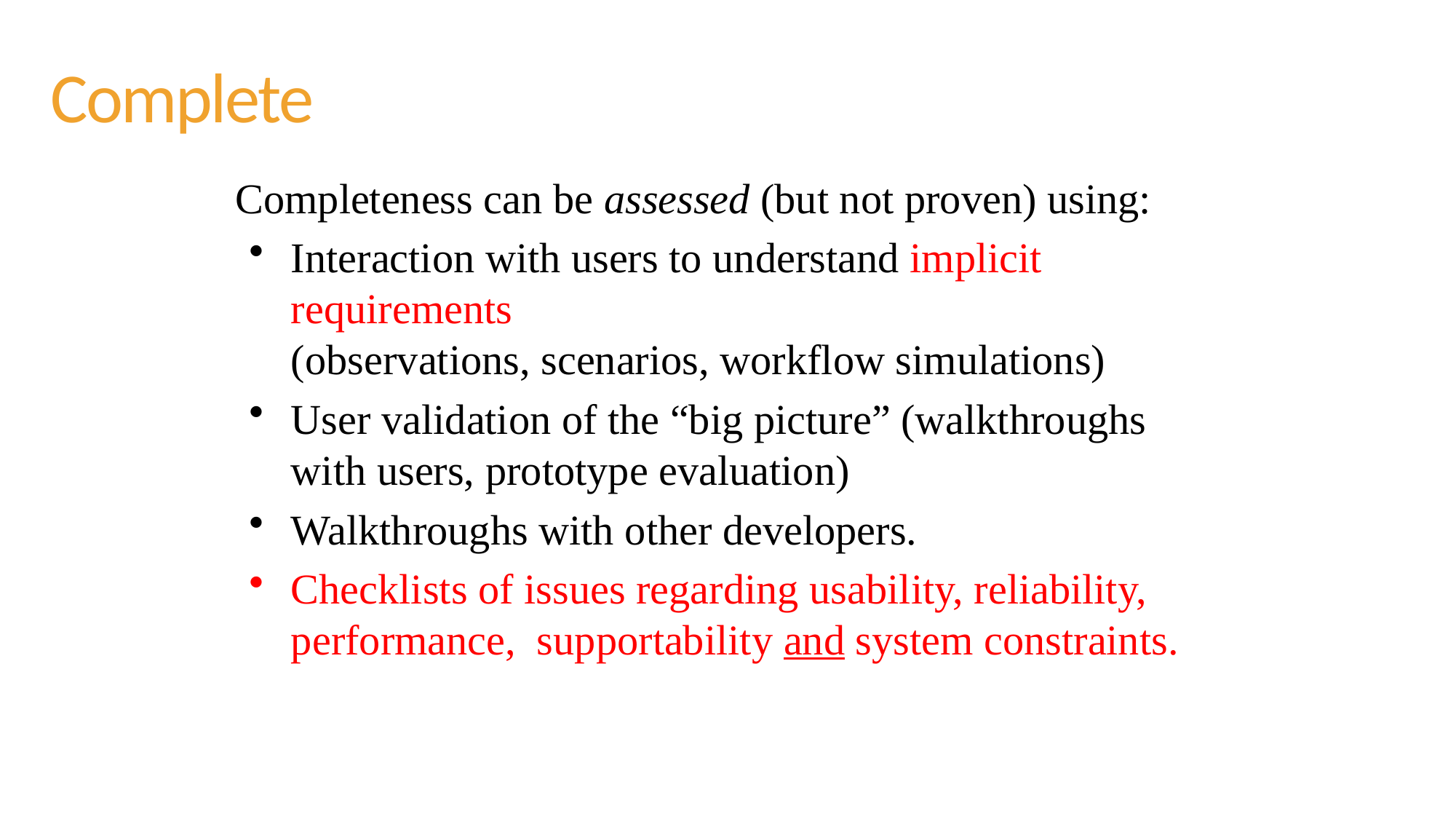

# Complete
Completeness can be assessed (but not proven) using:
Interaction with users to understand implicit requirements
(observations, scenarios, workflow simulations)
User validation of the “big picture” (walkthroughs with users, prototype evaluation)
Walkthroughs with other developers.
Checklists of issues regarding usability, reliability, performance,  supportability and system constraints.